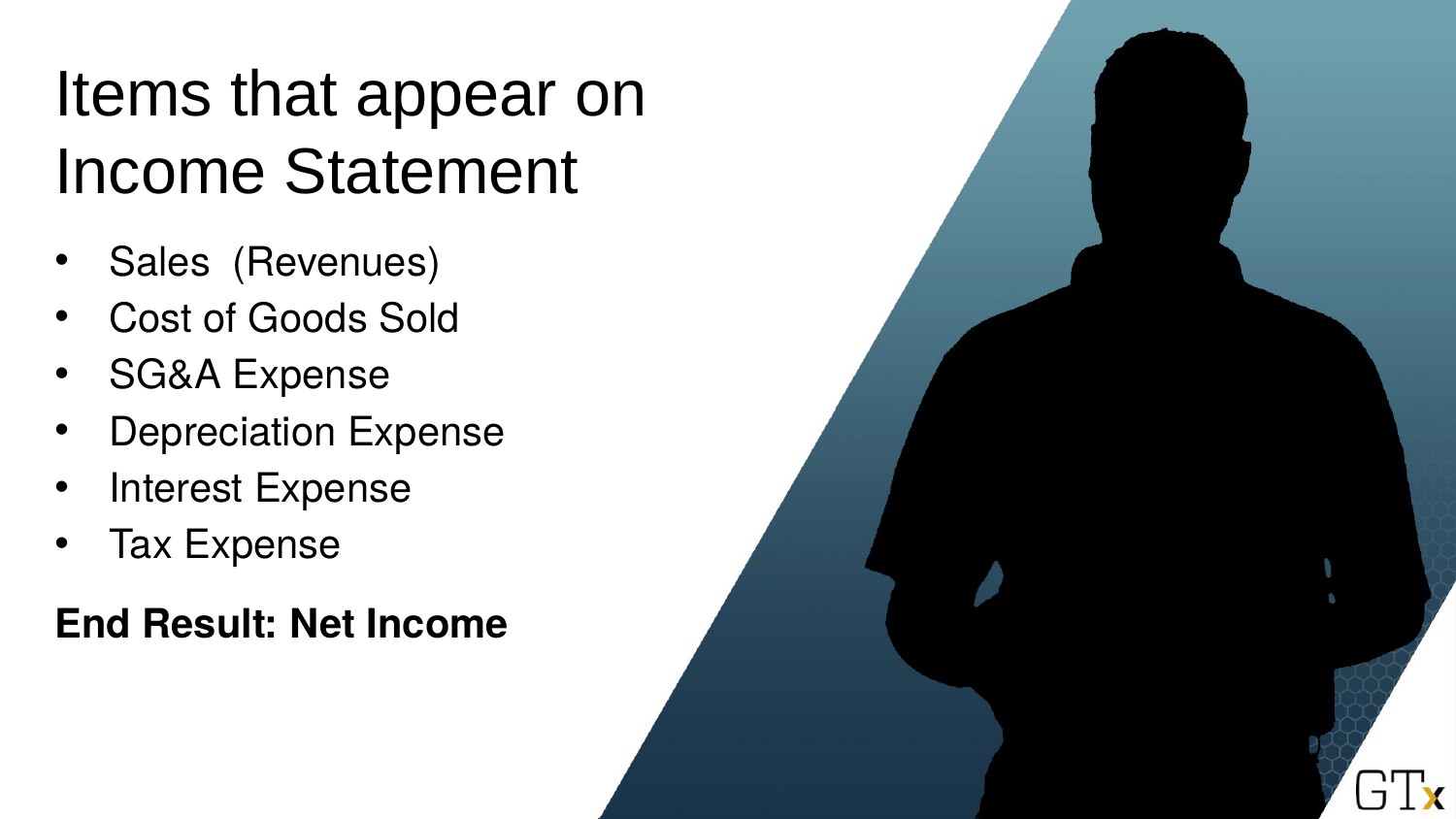

# Items that appear on Income Statement
Sales  (Revenues)
Cost of Goods Sold
SG&A Expense
Depreciation Expense
Interest Expense
Tax Expense

End Result: Net Income